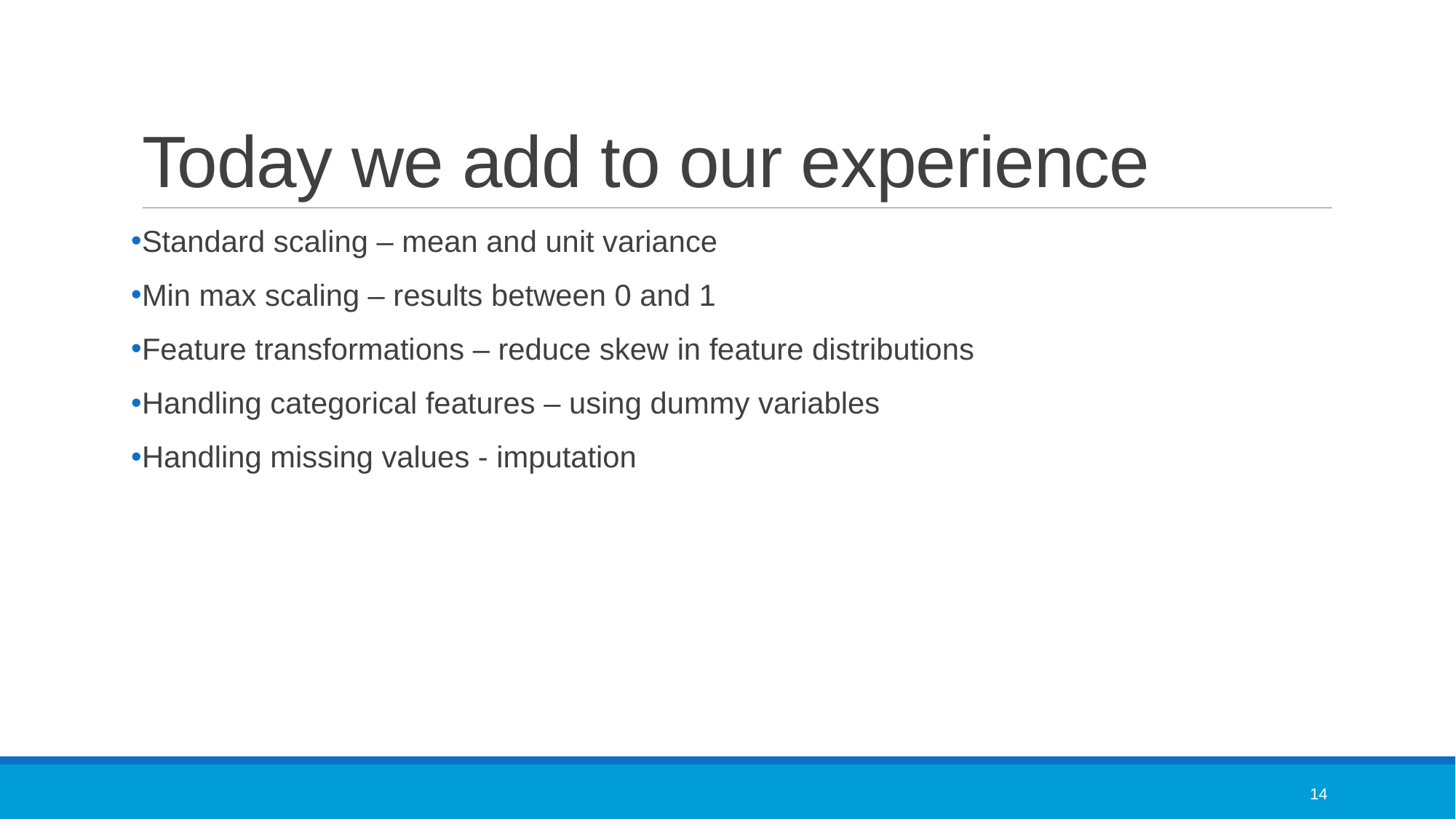

# Today we add to our experience
Standard scaling – mean and unit variance
Min max scaling – results between 0 and 1
Feature transformations – reduce skew in feature distributions
Handling categorical features – using dummy variables
Handling missing values - imputation

14